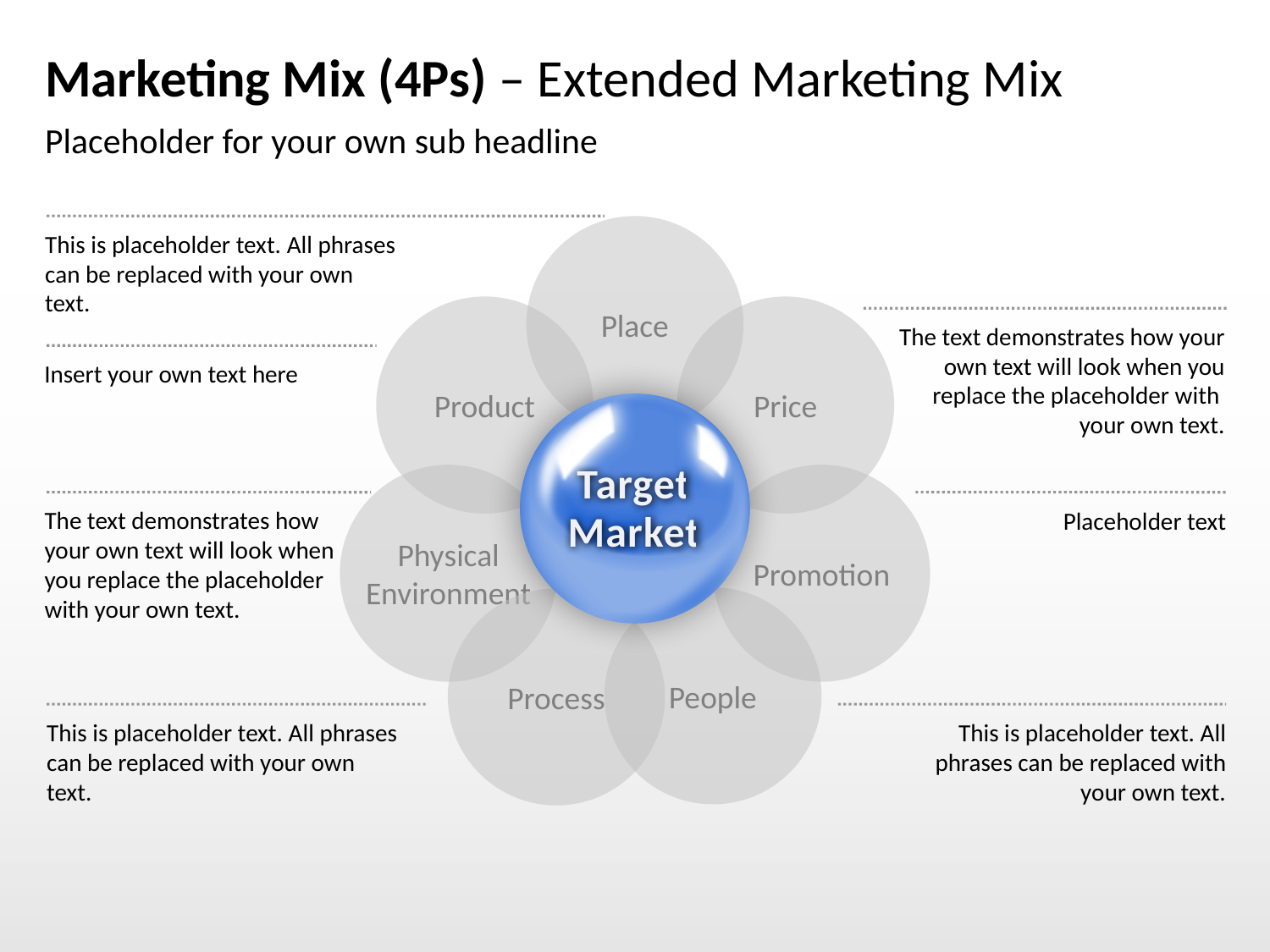

# Marketing Mix (4Ps) – Extended Marketing Mix
Placeholder for your own sub headline
This is placeholder text. All phrases can be replaced with your own text.

Place
Product
Price
Physical
Environment
Promotion
People
Process

Target
Market

The text demonstrates how your own text will look when you replace the placeholder with
your own text.
Insert your own text here

The text demonstrates how your own text will look when you replace the placeholder with your own text.

Placeholder text
This is placeholder text. All phrases can be replaced with your own text.

This is placeholder text. All phrases can be replaced with your own text.